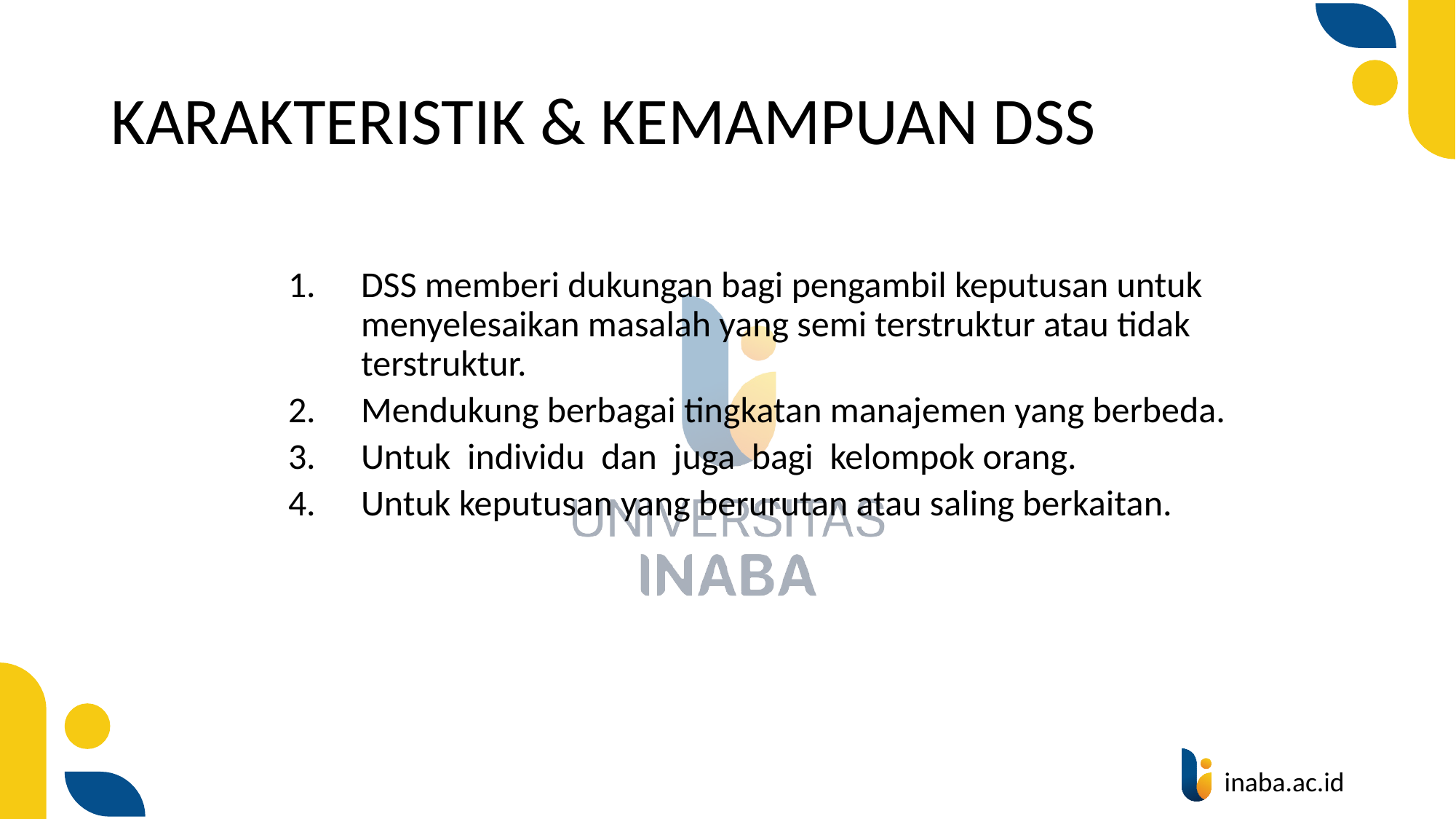

# KARAKTERISTIK & KEMAMPUAN DSS
DSS memberi dukungan bagi pengambil keputusan untuk menyelesaikan masalah yang semi terstruktur atau tidak terstruktur.
Mendukung berbagai tingkatan manajemen yang berbeda.
Untuk  individu  dan  juga  bagi  kelompok orang.
Untuk keputusan yang berurutan atau saling berkaitan.